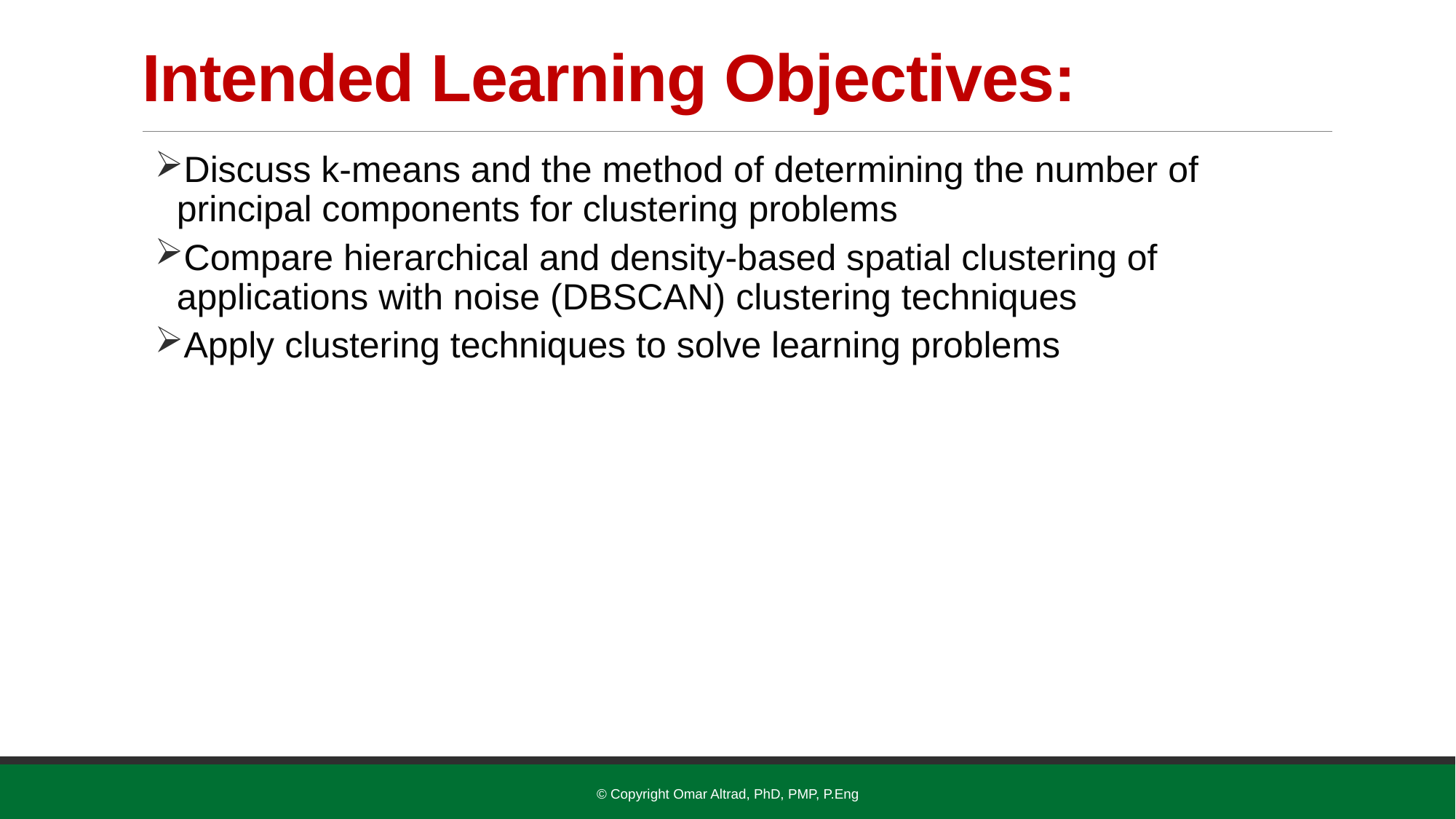

# Intended Learning Objectives:
Discuss k-means and the method of determining the number of principal components for clustering problems
Compare hierarchical and density-based spatial clustering of applications with noise (DBSCAN) clustering techniques
Apply clustering techniques to solve learning problems
© Copyright Omar Altrad, PhD, PMP, P.Eng